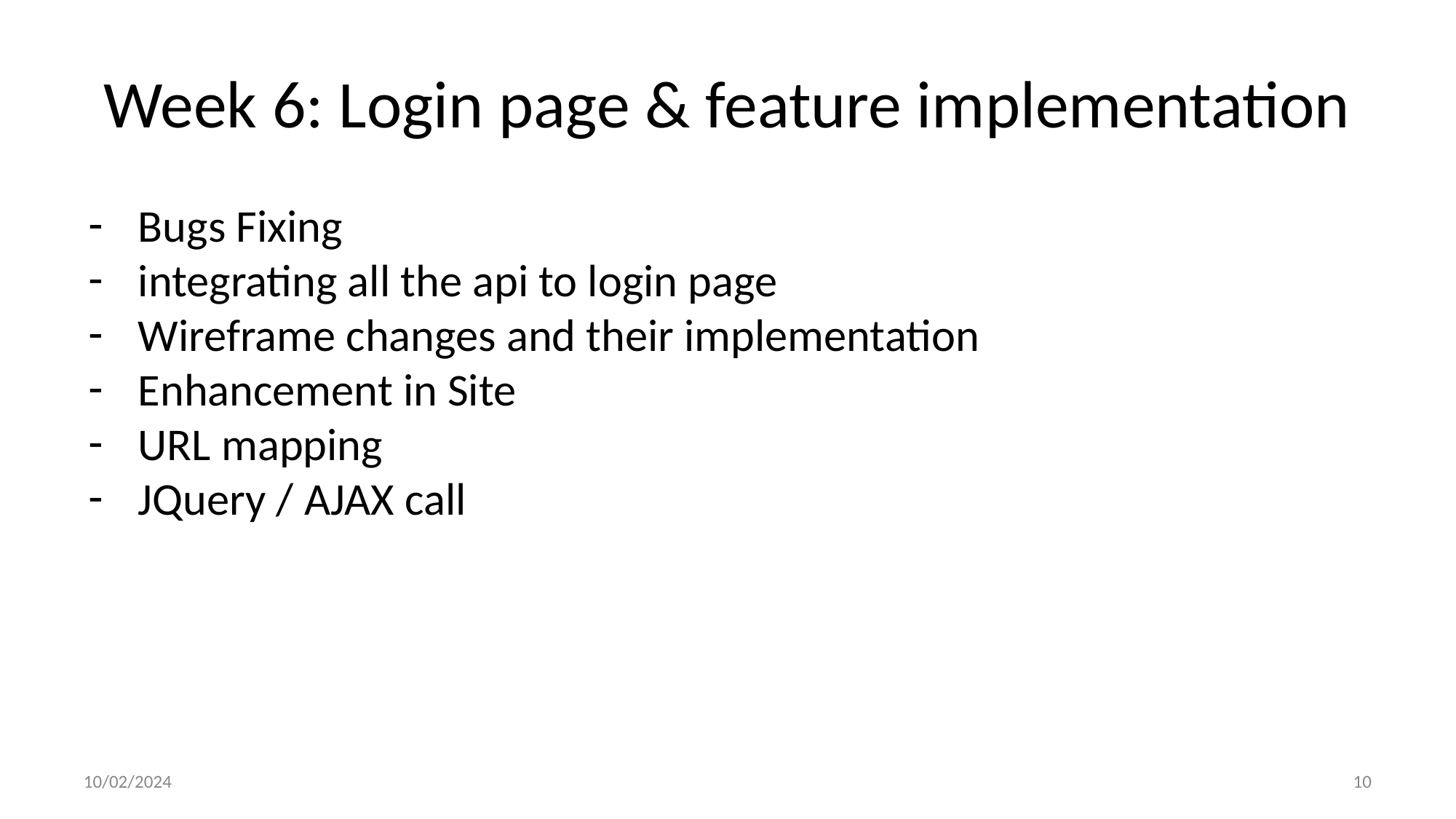

# Week 6: Login page & feature implementation
Bugs Fixing
integrating all the api to login page
Wireframe changes and their implementation
Enhancement in Site
URL mapping
JQuery / AJAX call
10/02/2024
10